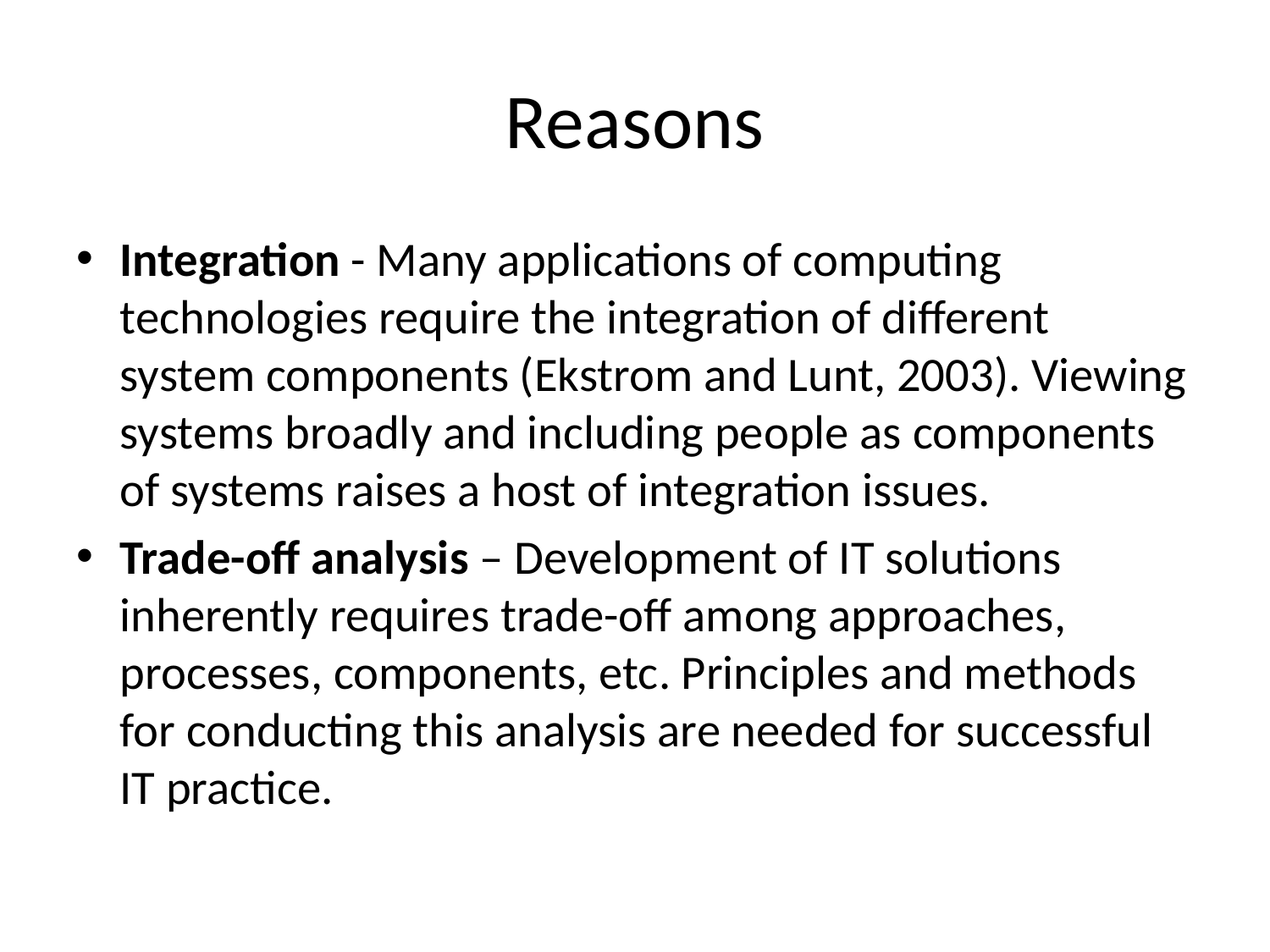

# Reasons
Integration - Many applications of computing technologies require the integration of different system components (Ekstrom and Lunt, 2003). Viewing systems broadly and including people as components of systems raises a host of integration issues.
Trade-off analysis – Development of IT solutions inherently requires trade-off among approaches, processes, components, etc. Principles and methods for conducting this analysis are needed for successful IT practice.